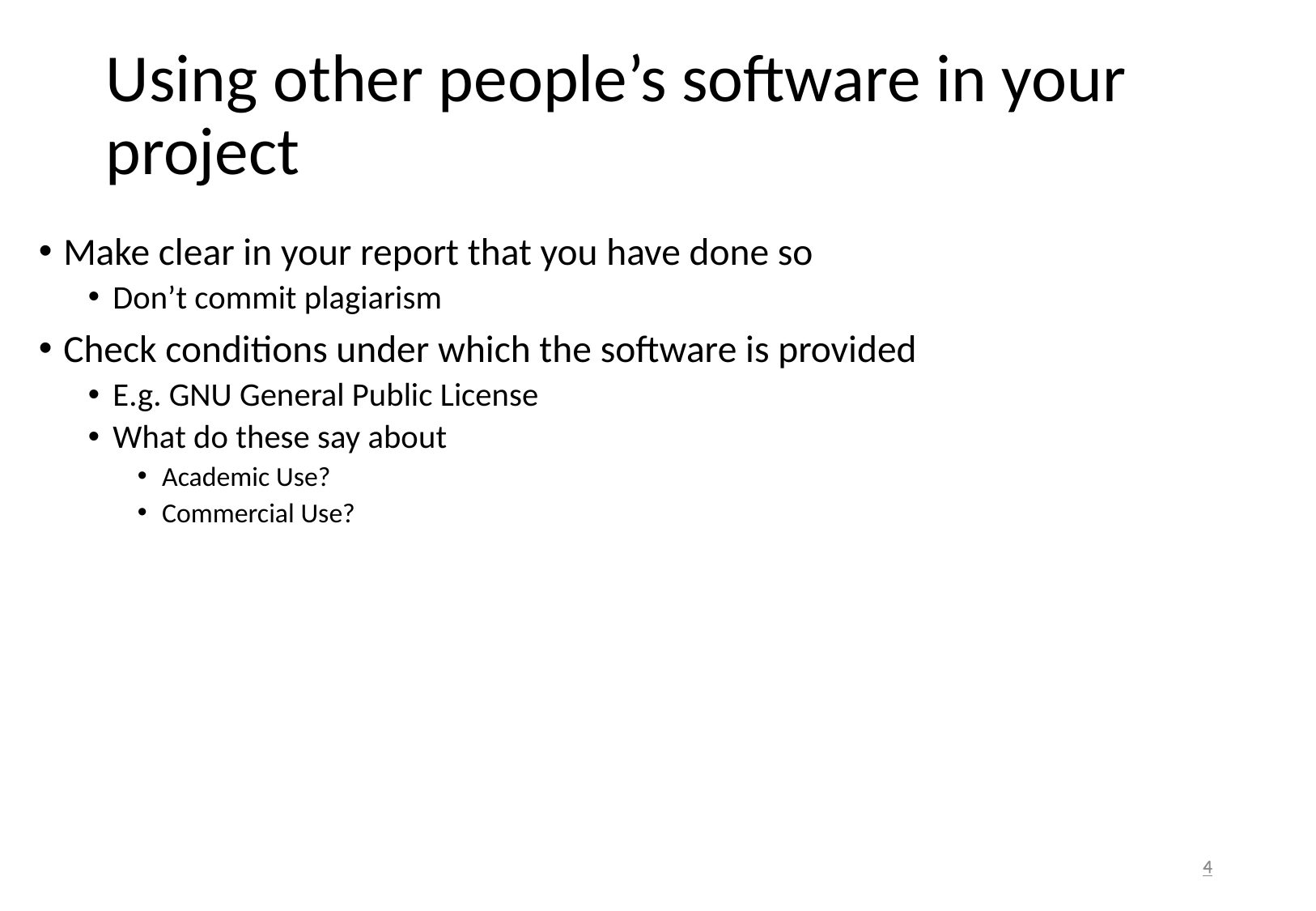

# Using other people’s software in your project
Make clear in your report that you have done so
Don’t commit plagiarism
Check conditions under which the software is provided
E.g. GNU General Public License
What do these say about
Academic Use?
Commercial Use?
4